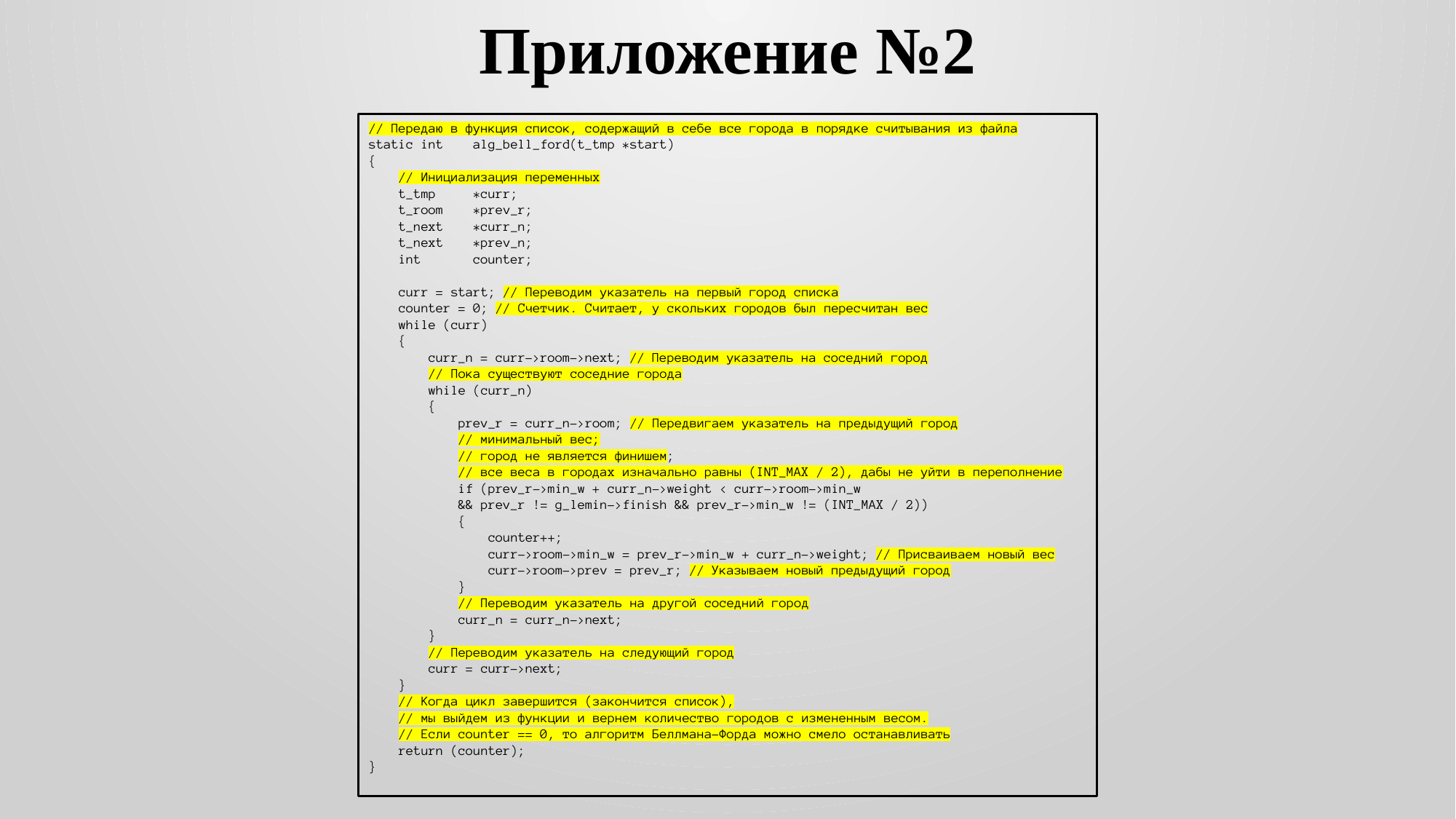

Приложение №2
// Передаю в функция список, содержащий в себе все города в порядке считывания из файла
static int    alg_bell_ford(t_tmp *start)
{
    // Инициализация переменных
    t_tmp     *curr;
    t_room    *prev_r;
    t_next    *curr_n;
    t_next    *prev_n;
    int       counter;

    curr = start; // Переводим указатель на первый город списка
    counter = 0; // Счетчик. Считает, у скольких городов был пересчитан вес
    while (curr)
    {
        curr_n = curr->room->next; // Переводим указатель на соседний город
        // Пока существуют соседние города
        while (curr_n)
        {
            prev_r = curr_n->room; // Передвигаем указатель на предыдущий город
            // минимальный вес;
            // город не является финишем;
            // все веса в городах изначально равны (INT_MAX / 2), дабы не уйти в переполнение
            if (prev_r->min_w + curr_n->weight < curr->room->min_w
            && prev_r != g_lemin->finish && prev_r->min_w != (INT_MAX / 2))
            {
                counter++;
                curr->room->min_w = prev_r->min_w + curr_n->weight; // Присваиваем новый вес
                curr->room->prev = prev_r; // Указываем новый предыдущий город
            }
            // Переводим указатель на другой соседний город
            curr_n = curr_n->next;
        }
        // Переводим указатель на следующий город
        curr = curr->next;
    }
    // Когда цикл завершится (закончится список),
    // мы выйдем из функции и вернем количество городов с измененным весом.
    // Если counter == 0, то алгоритм Беллмана-Форда можно смело останавливать
    return (counter);
}